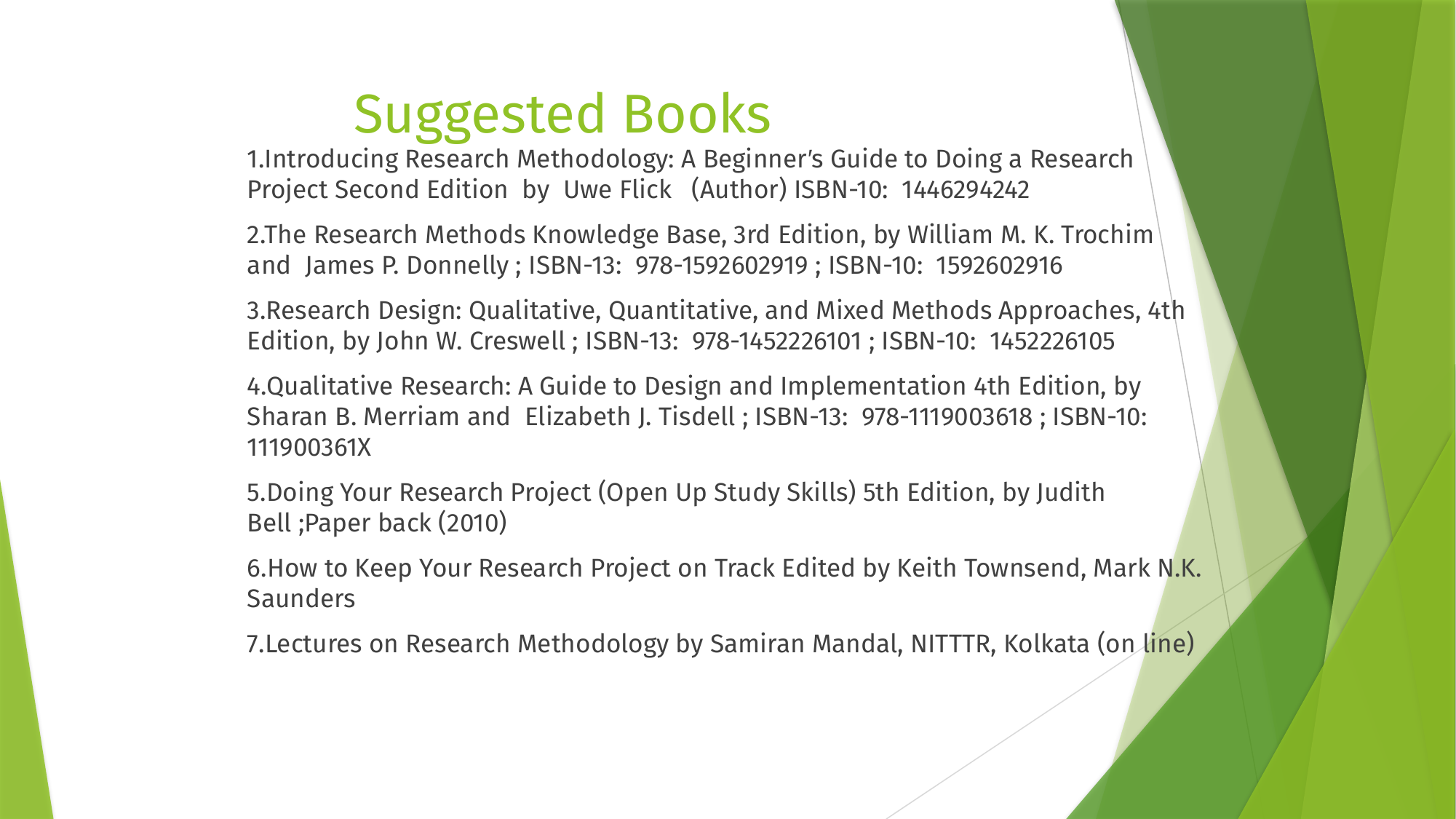

# Suggested Books
1.Introducing Research Methodology: A Beginner′s Guide to Doing a Research Project Second Edition  by  Uwe Flick   (Author) ISBN-10:  1446294242
2.The Research Methods Knowledge Base, 3rd Edition, by William M. K. Trochim  and  James P. Donnelly ; ISBN-13:  978-1592602919 ; ISBN-10:  1592602916
3.Research Design: Qualitative, Quantitative, and Mixed Methods Approaches, 4th Edition, by John W. Creswell ; ISBN-13:  978-1452226101 ; ISBN-10:  1452226105
4.Qualitative Research: A Guide to Design and Implementation 4th Edition, by Sharan B. Merriam and  Elizabeth J. Tisdell ; ISBN-13:  978-1119003618 ; ISBN-10:  111900361X
5.Doing Your Research Project (Open Up Study Skills) 5th Edition, by Judith Bell ;Paper back (2010)
6.How to Keep Your Research Project on Track Edited by Keith Townsend, Mark N.K. Saunders
7.Lectures on Research Methodology by Samiran Mandal, NITTTR, Kolkata (on line)